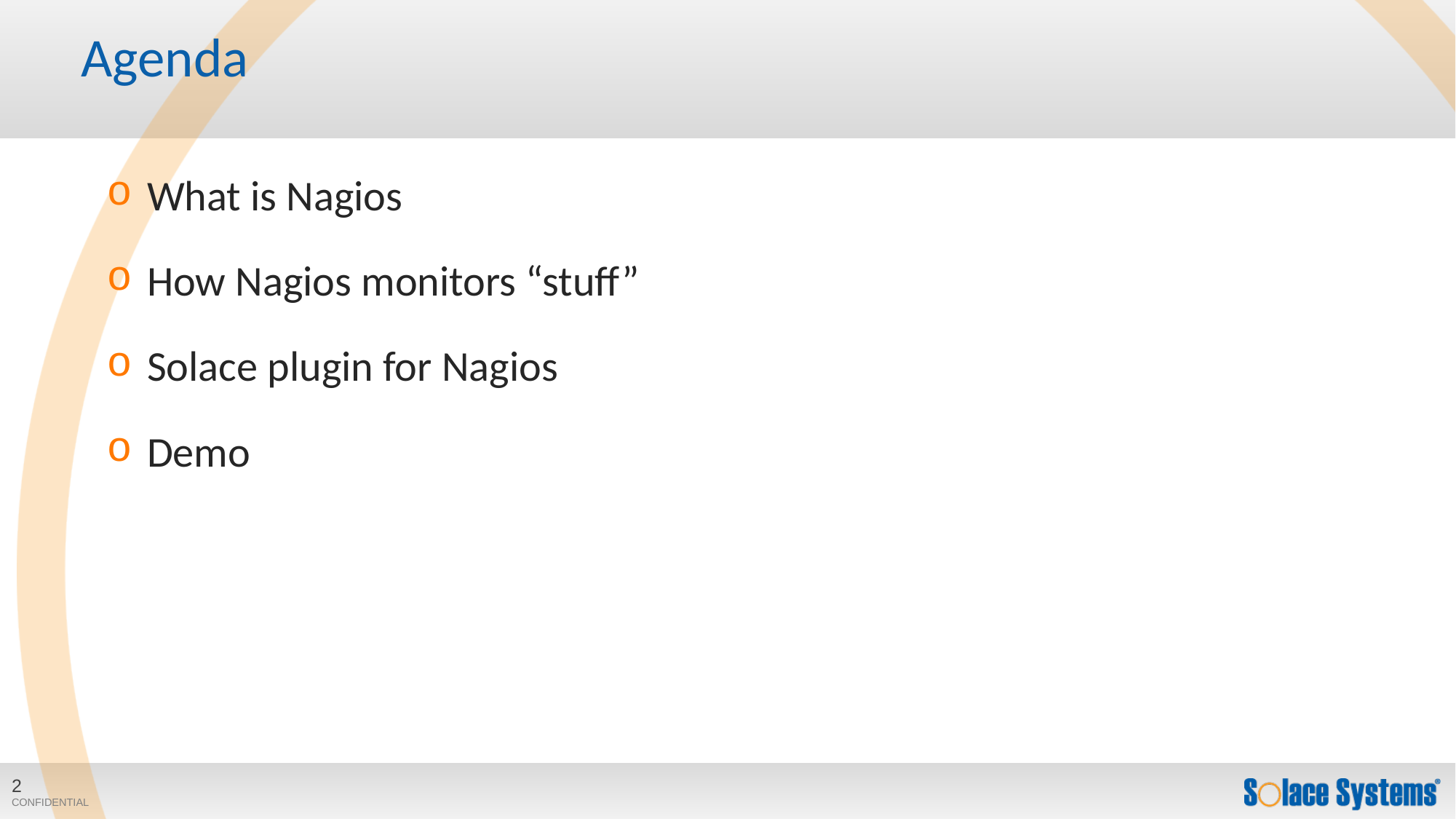

# Agenda
What is Nagios
How Nagios monitors “stuff”
Solace plugin for Nagios
Demo